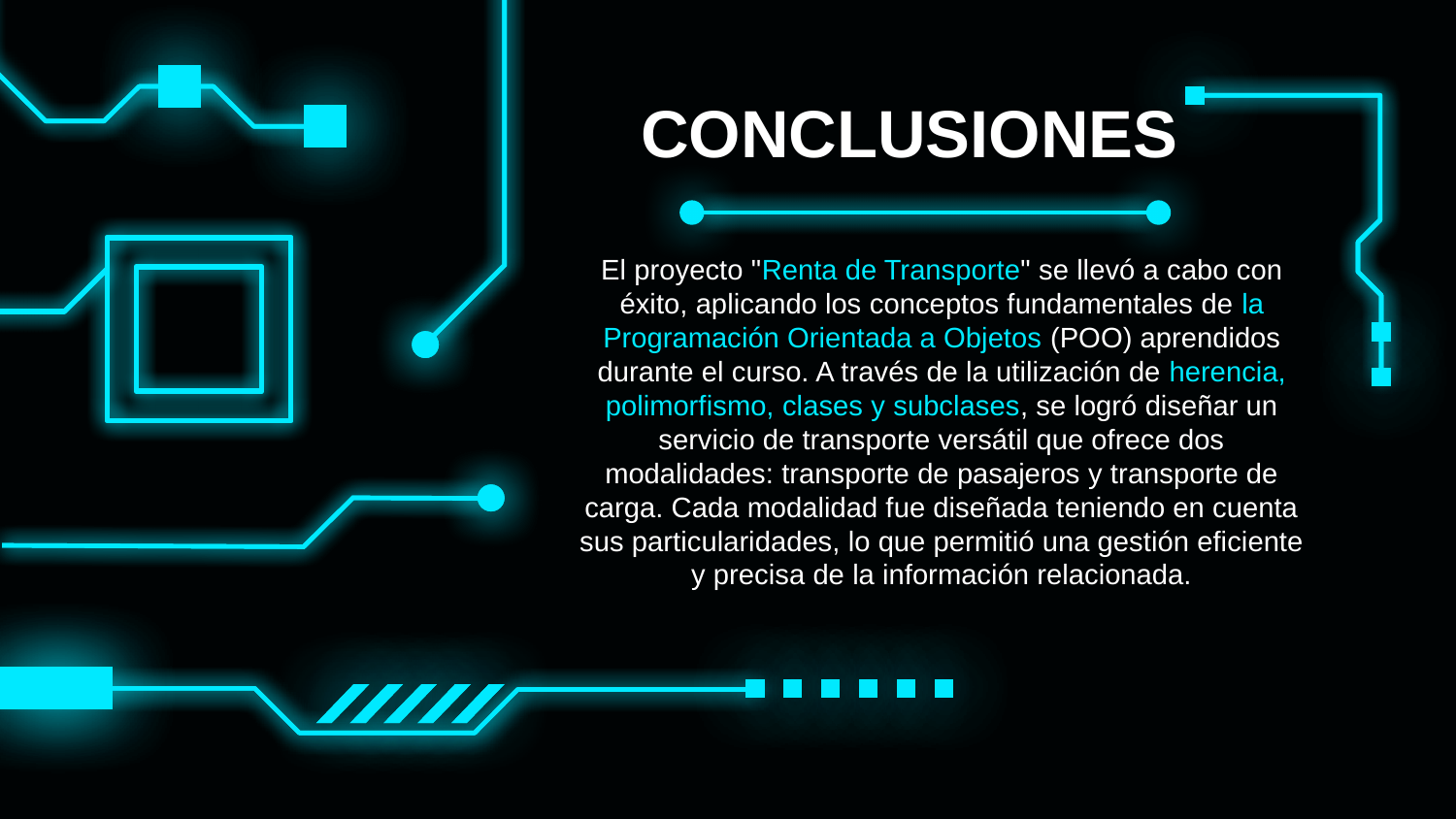

# CONCLUSIONES

El proyecto "Renta de Transporte" se llevó a cabo con éxito, aplicando los conceptos fundamentales de la Programación Orientada a Objetos (POO) aprendidos durante el curso. A través de la utilización de herencia, polimorfismo, clases y subclases, se logró diseñar un servicio de transporte versátil que ofrece dos modalidades: transporte de pasajeros y transporte de carga. Cada modalidad fue diseñada teniendo en cuenta sus particularidades, lo que permitió una gestión eficiente y precisa de la información relacionada.